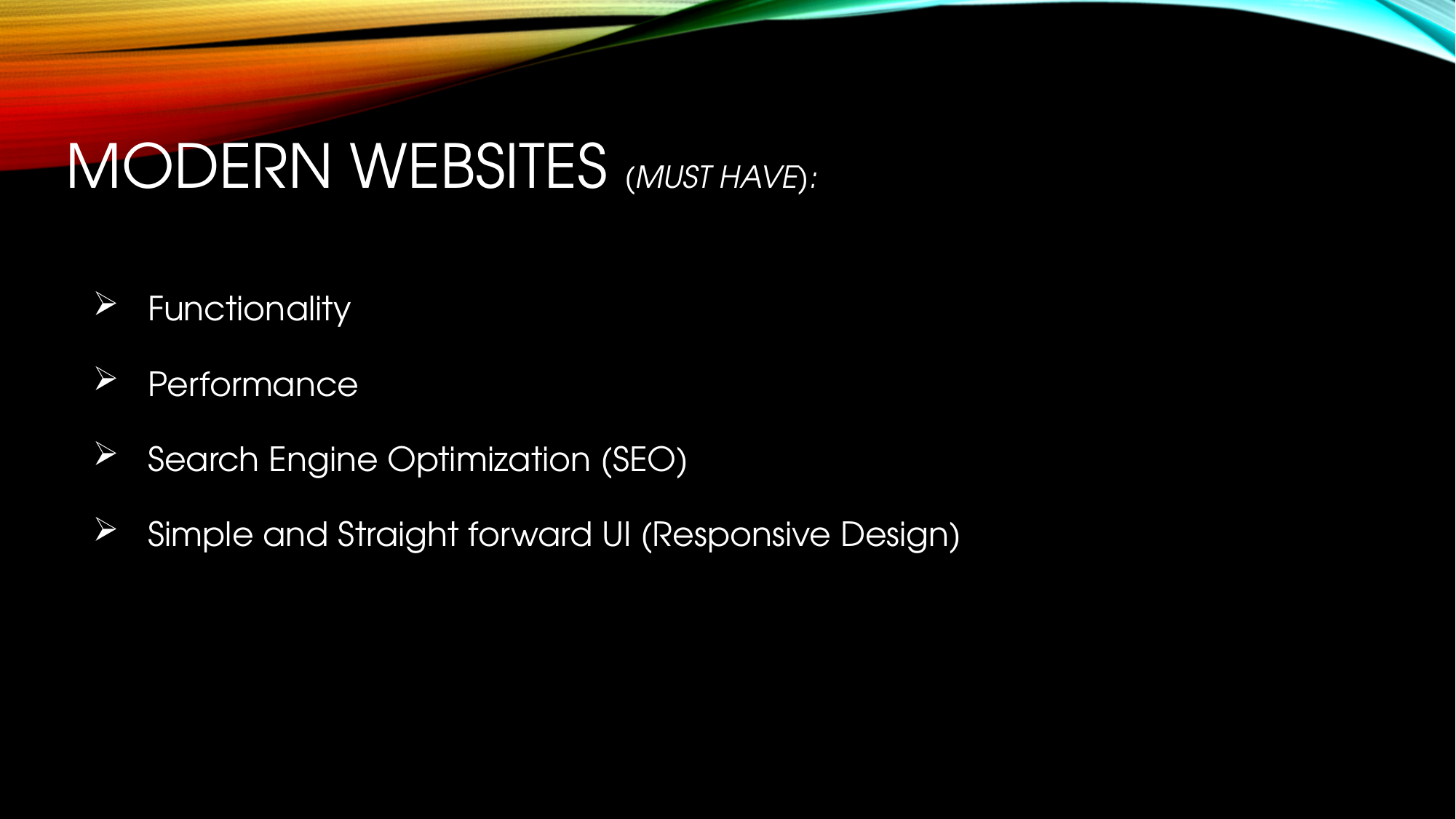

# Modern Websites (must have):
   Functionality
   Performance
   Search Engine Optimization (SEO)
   Simple and Straight forward UI (Responsive Design)